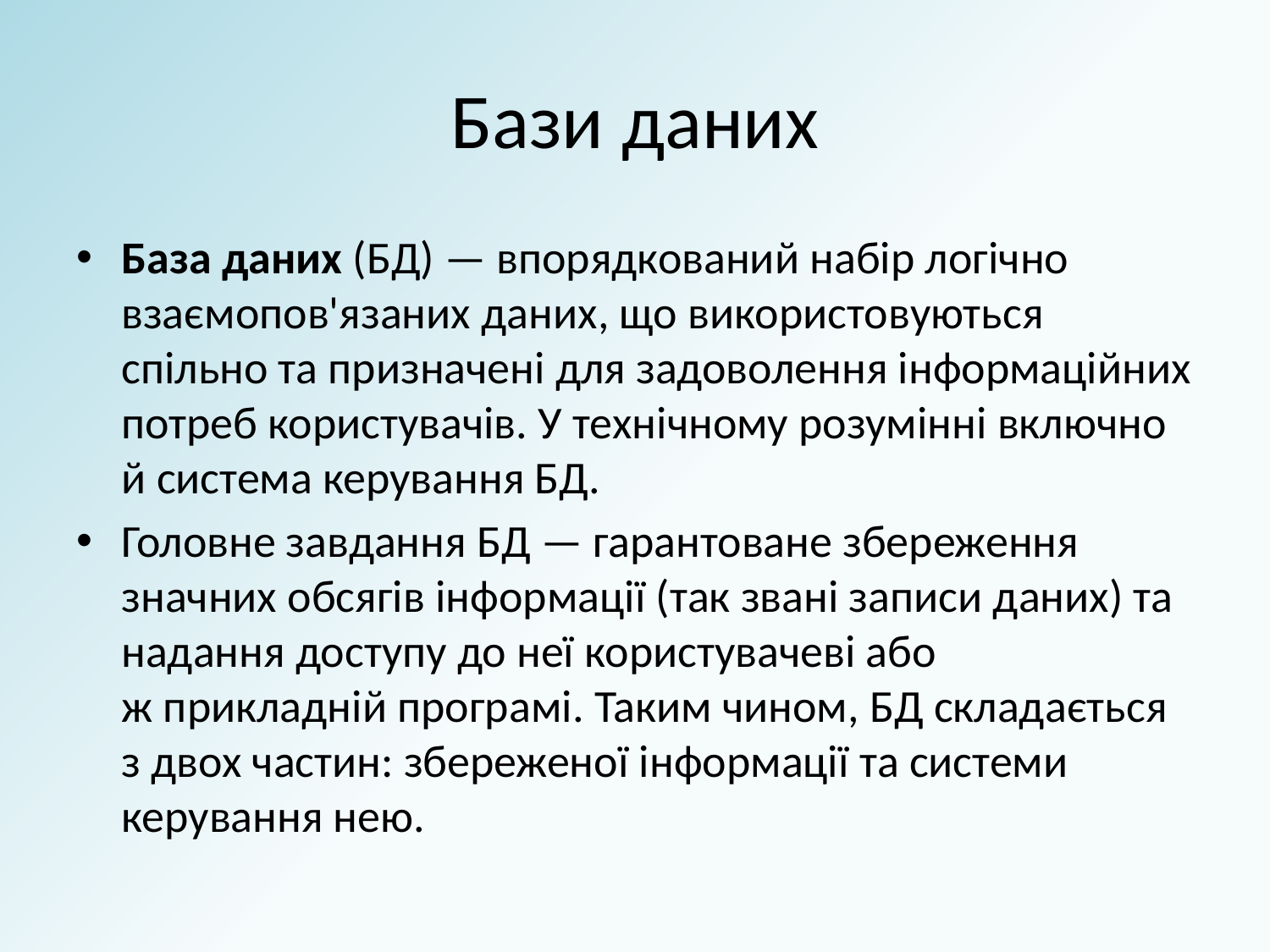

# Бази даних
База даних (БД) — впорядкований набір логічно взаємопов'язаних даних, що використовуються спільно та призначені для задоволення інформаційних потреб користувачів. У технічному розумінні включно й система керування БД.
Головне завдання БД — гарантоване збереження значних обсягів інформації (так звані записи даних) та надання доступу до неї користувачеві або ж прикладній програмі. Таким чином, БД складається з двох частин: збереженої інформації та системи керування нею.